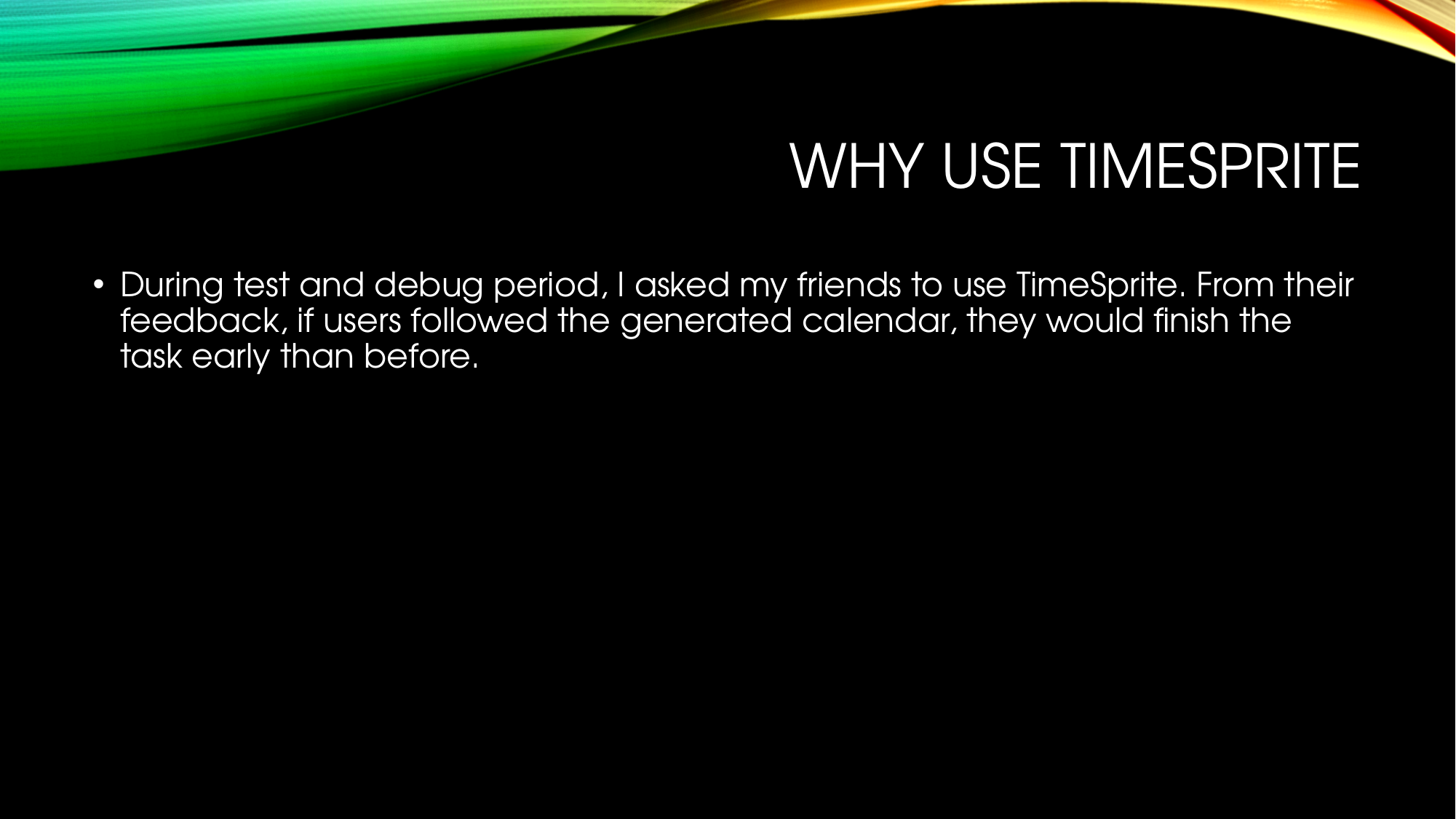

# Why use timesprite
During test and debug period, I asked my friends to use TimeSprite. From their feedback, if users followed the generated calendar, they would finish the task early than before.